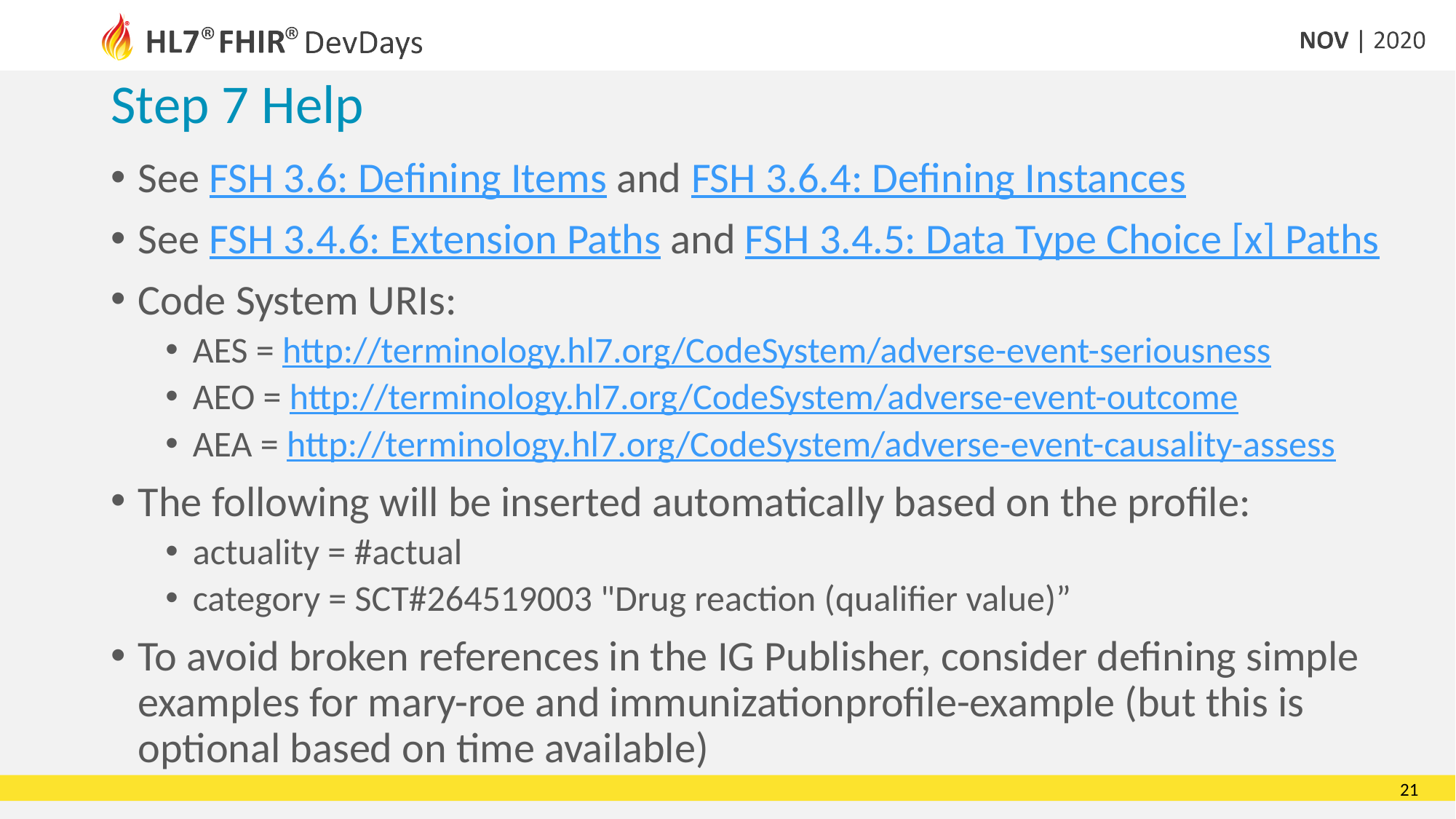

# Step 7 Help
See FSH 3.6: Defining Items and FSH 3.6.4: Defining Instances
See FSH 3.4.6: Extension Paths and FSH 3.4.5: Data Type Choice [x] Paths
Code System URIs:
AES = http://terminology.hl7.org/CodeSystem/adverse-event-seriousness
AEO = http://terminology.hl7.org/CodeSystem/adverse-event-outcome
AEA = http://terminology.hl7.org/CodeSystem/adverse-event-causality-assess
The following will be inserted automatically based on the profile:
actuality = #actual
category = SCT#264519003 "Drug reaction (qualifier value)”
To avoid broken references in the IG Publisher, consider defining simple examples for mary-roe and immunizationprofile-example (but this is optional based on time available)